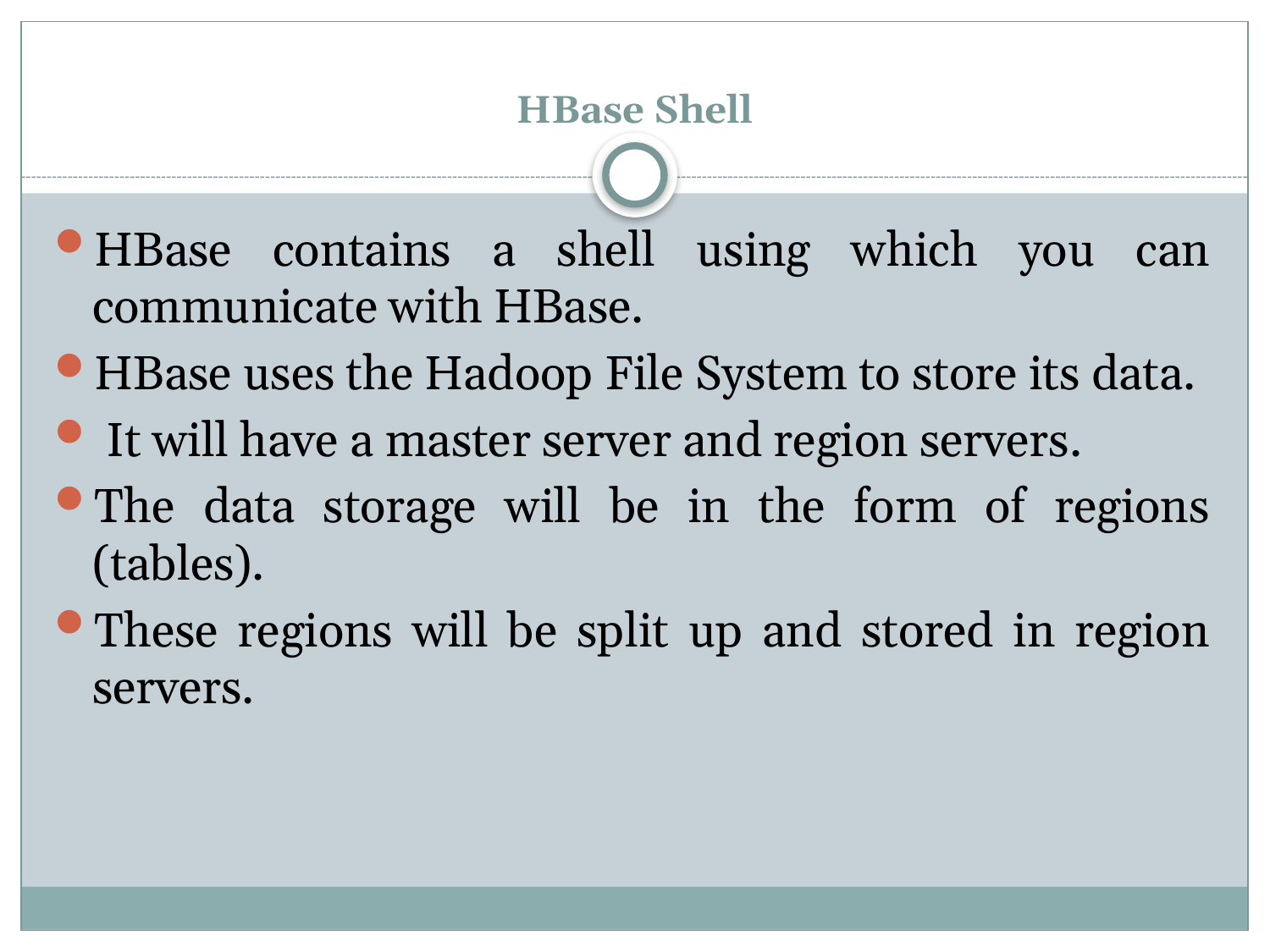

# HBase Shell
HBase contains a shell using which you can communicate with HBase.
HBase uses the Hadoop File System to store its data.
 It will have a master server and region servers.
The data storage will be in the form of regions (tables).
These regions will be split up and stored in region servers.